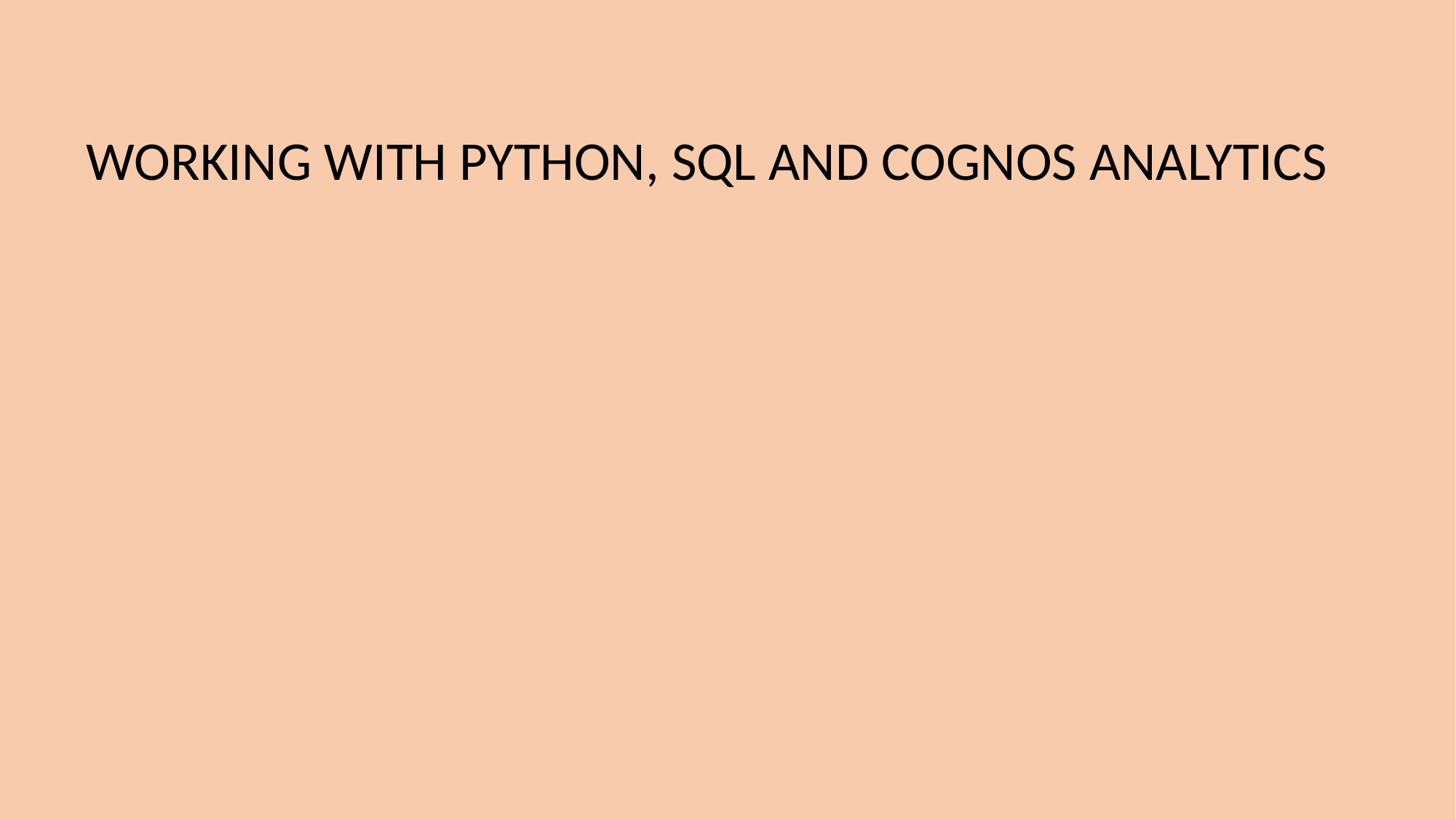

# WORKING WITH PYTHON, SQL AND COGNOS ANALYTICS